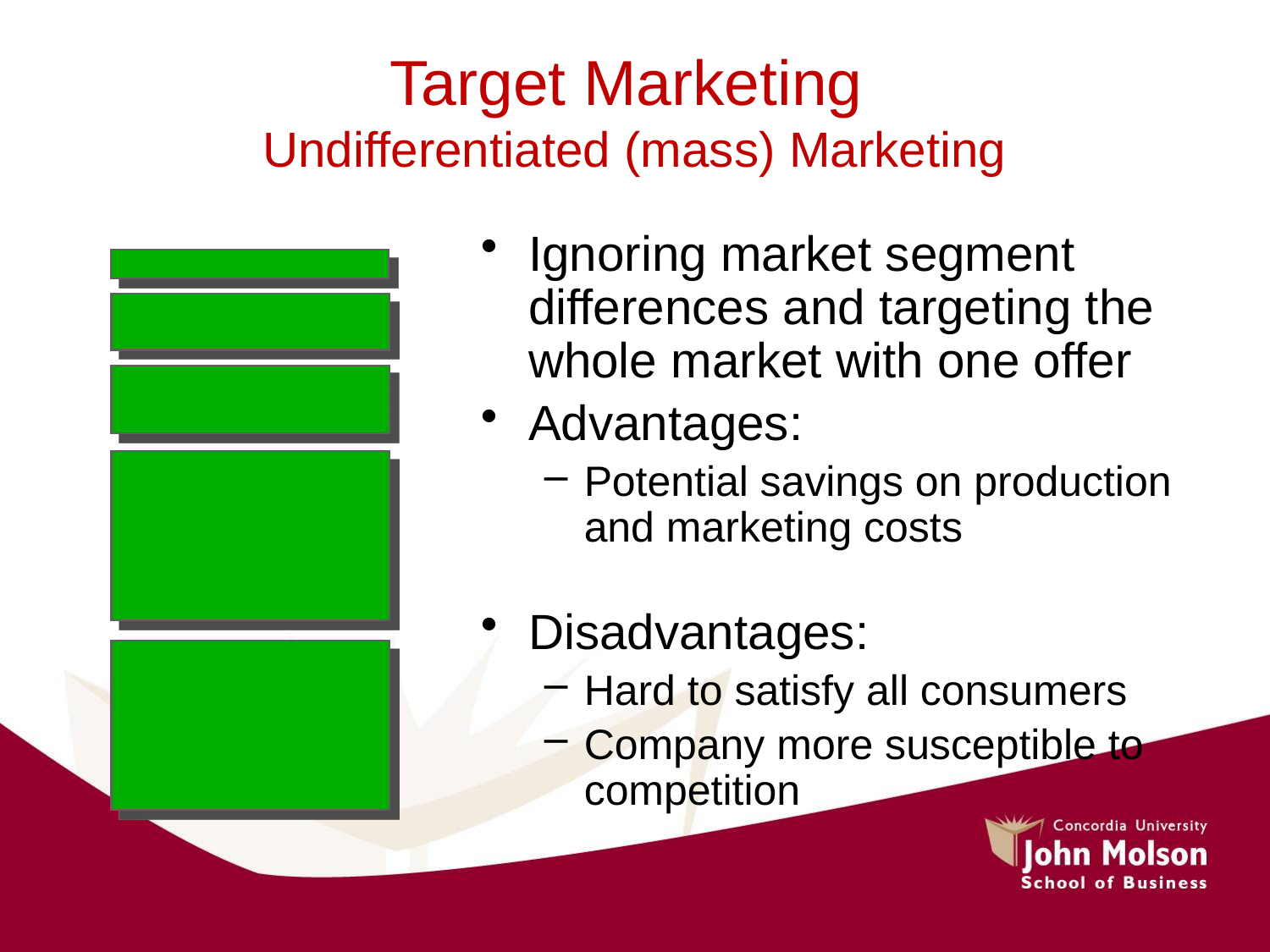

# Target Marketing Undifferentiated (mass) Marketing

Ignoring market segment differences and targeting the whole market with one offer
Advantages:
Potential savings on production and marketing costs
Disadvantages:
Hard to satisfy all consumers
Company more susceptible to competition